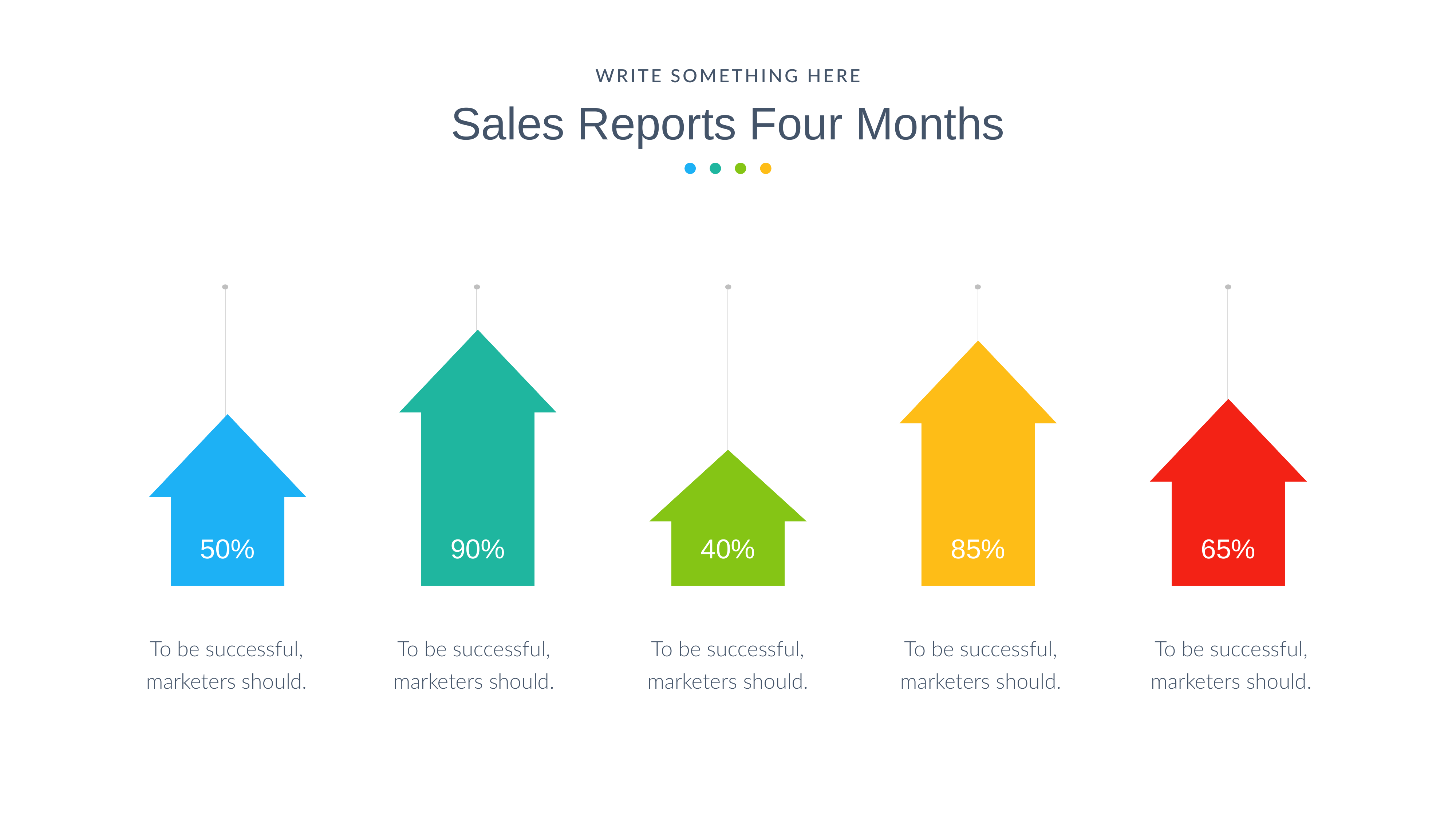

WRITE SOMETHING HERE
Sales Reports Four Months

85%
65%
40%
50%
90%
To be successful, marketers should.
To be successful, marketers should.
To be successful, marketers should.
To be successful, marketers should.
To be successful, marketers should.